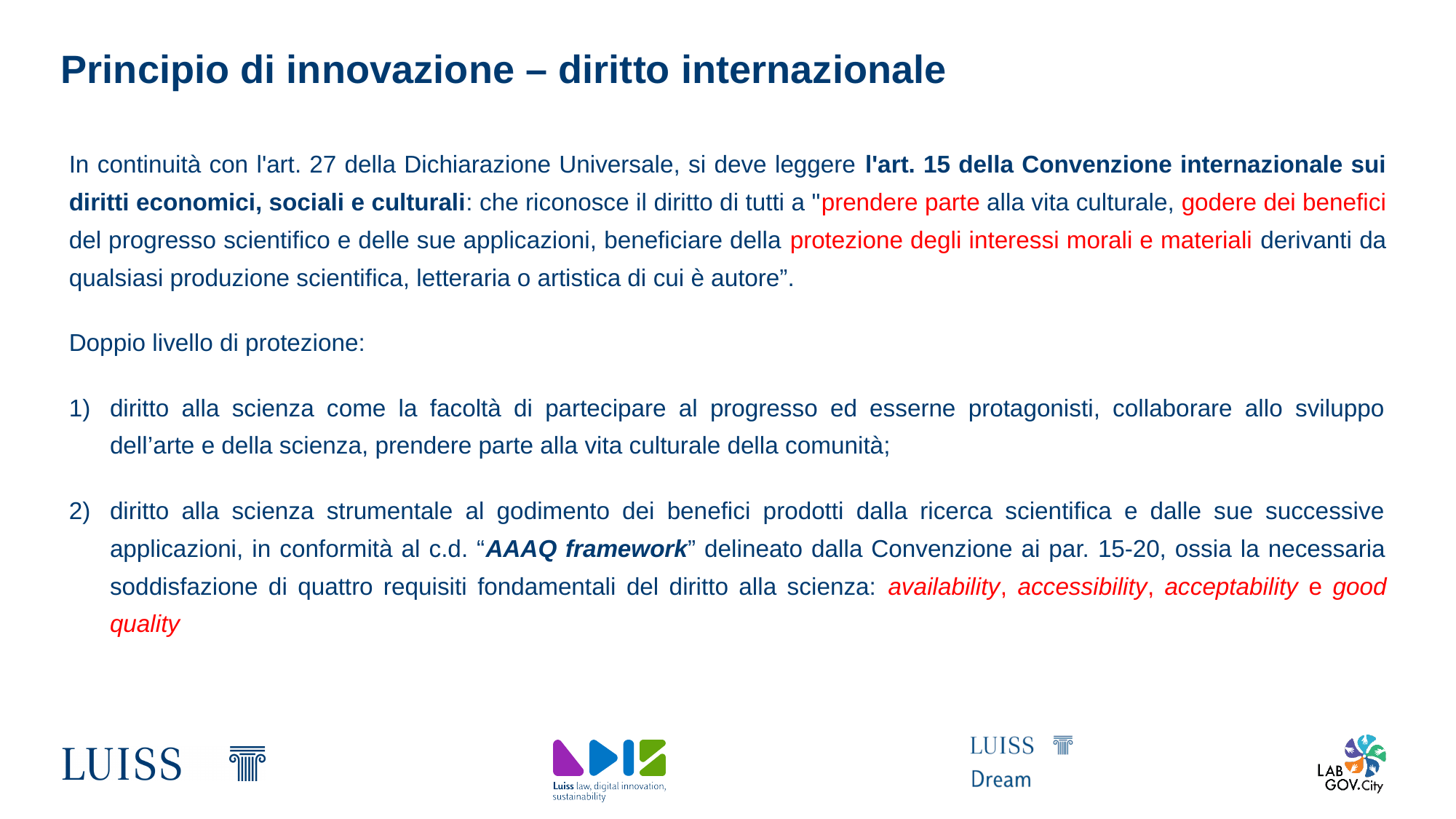

# Principio di innovazione – diritto internazionale
In continuità con l'art. 27 della Dichiarazione Universale, si deve leggere l'art. 15 della Convenzione internazionale sui diritti economici, sociali e culturali: che riconosce il diritto di tutti a "prendere parte alla vita culturale, godere dei benefici del progresso scientifico e delle sue applicazioni, beneficiare della protezione degli interessi morali e materiali derivanti da qualsiasi produzione scientifica, letteraria o artistica di cui è autore”.
Doppio livello di protezione:
diritto alla scienza come la facoltà di partecipare al progresso ed esserne protagonisti, collaborare allo sviluppo dell’arte e della scienza, prendere parte alla vita culturale della comunità;
diritto alla scienza strumentale al godimento dei benefici prodotti dalla ricerca scientifica e dalle sue successive applicazioni, in conformità al c.d. “AAAQ framework” delineato dalla Convenzione ai par. 15-20, ossia la necessaria soddisfazione di quattro requisiti fondamentali del diritto alla scienza: availability, accessibility, acceptability e good quality